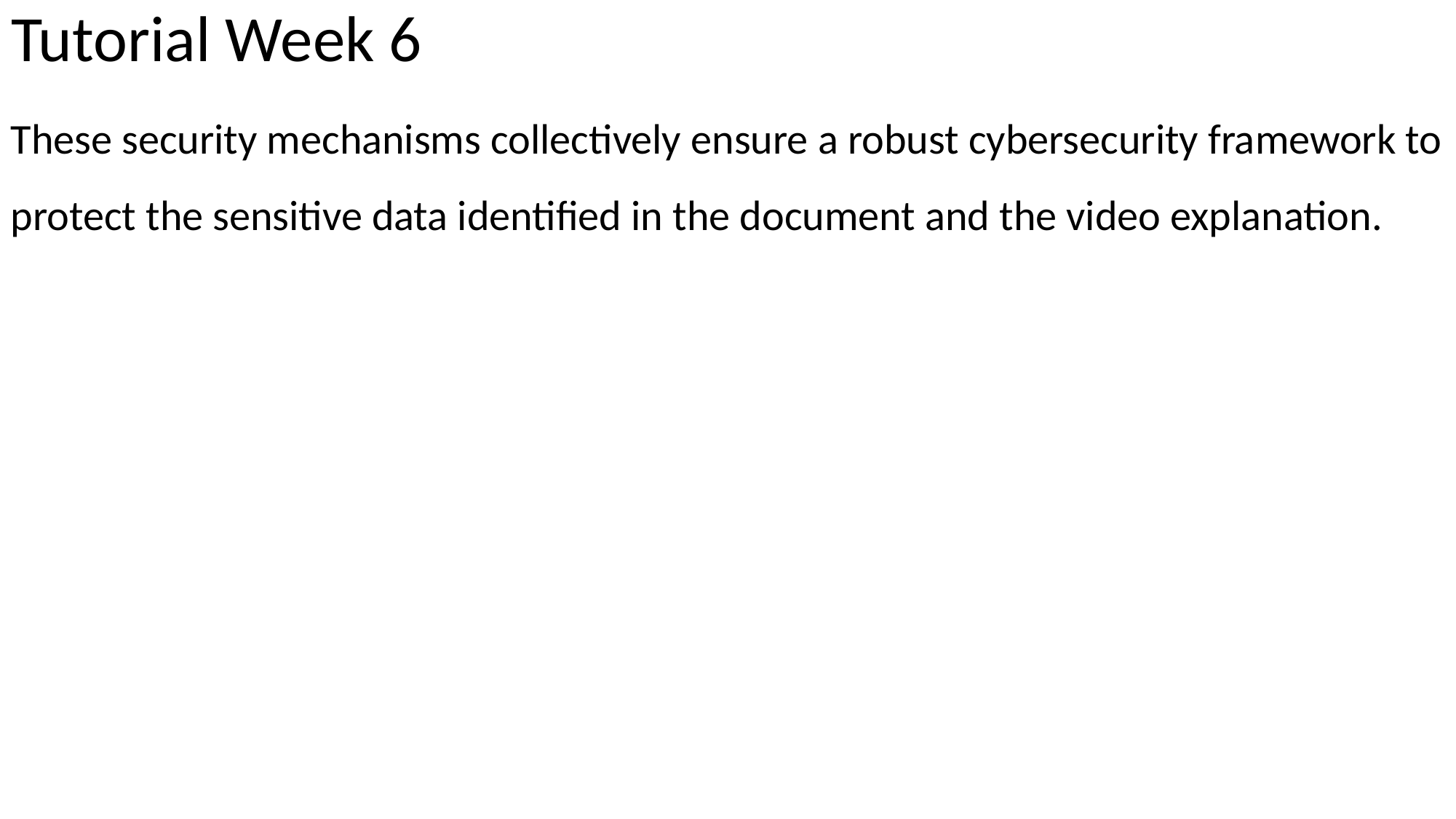

# Tutorial Week 6
These security mechanisms collectively ensure a robust cybersecurity framework to protect the sensitive data identified in the document and the video explanation.